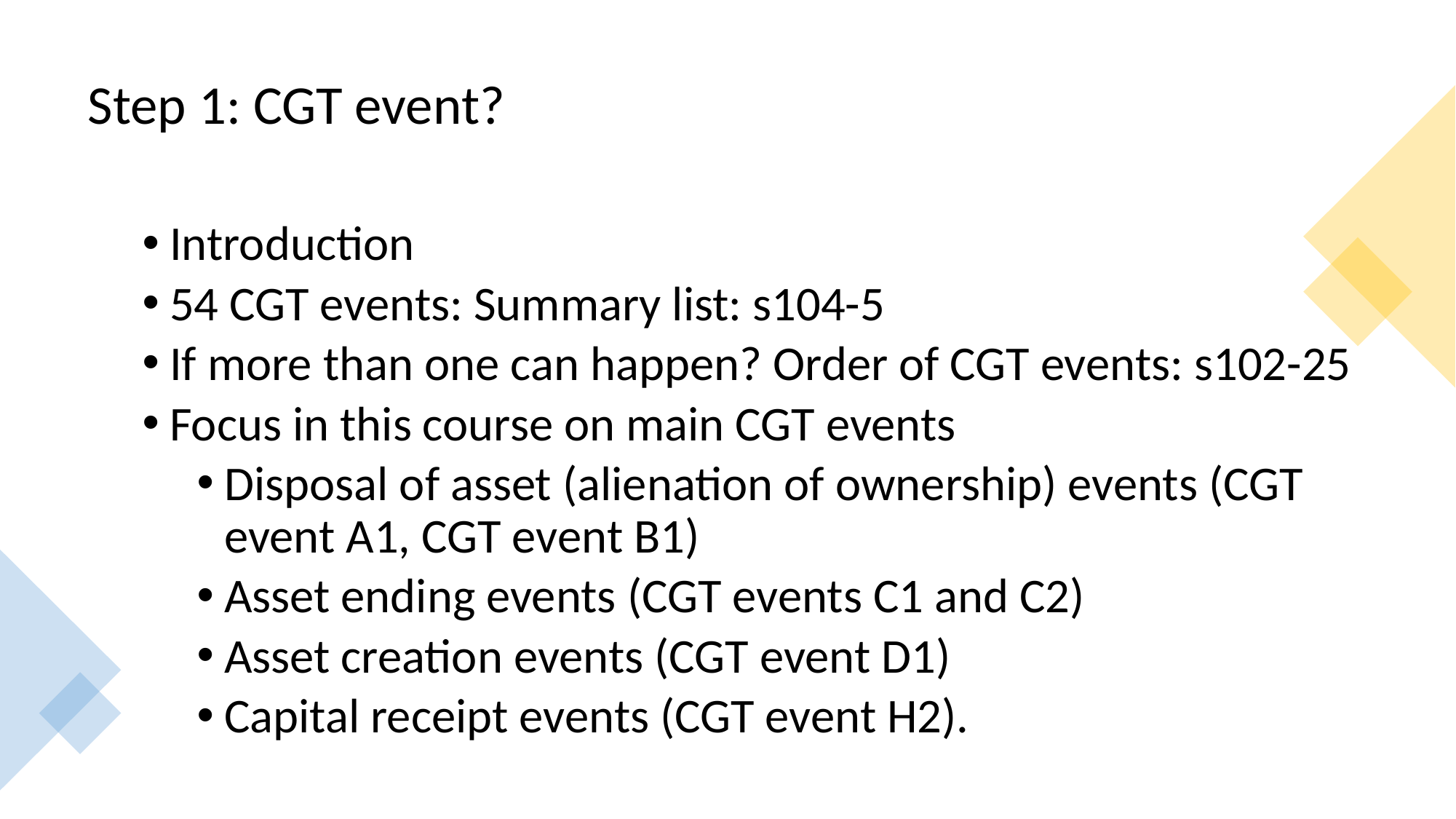

# Step 1: CGT event?

Introduction
54 CGT events: Summary list: s104-5
If more than one can happen? Order of CGT events: s102-25
Focus in this course on main CGT events
Disposal of asset (alienation of ownership) events (CGT event A1, CGT event B1)
Asset ending events (CGT events C1 and C2)
Asset creation events (CGT event D1)
Capital receipt events (CGT event H2).